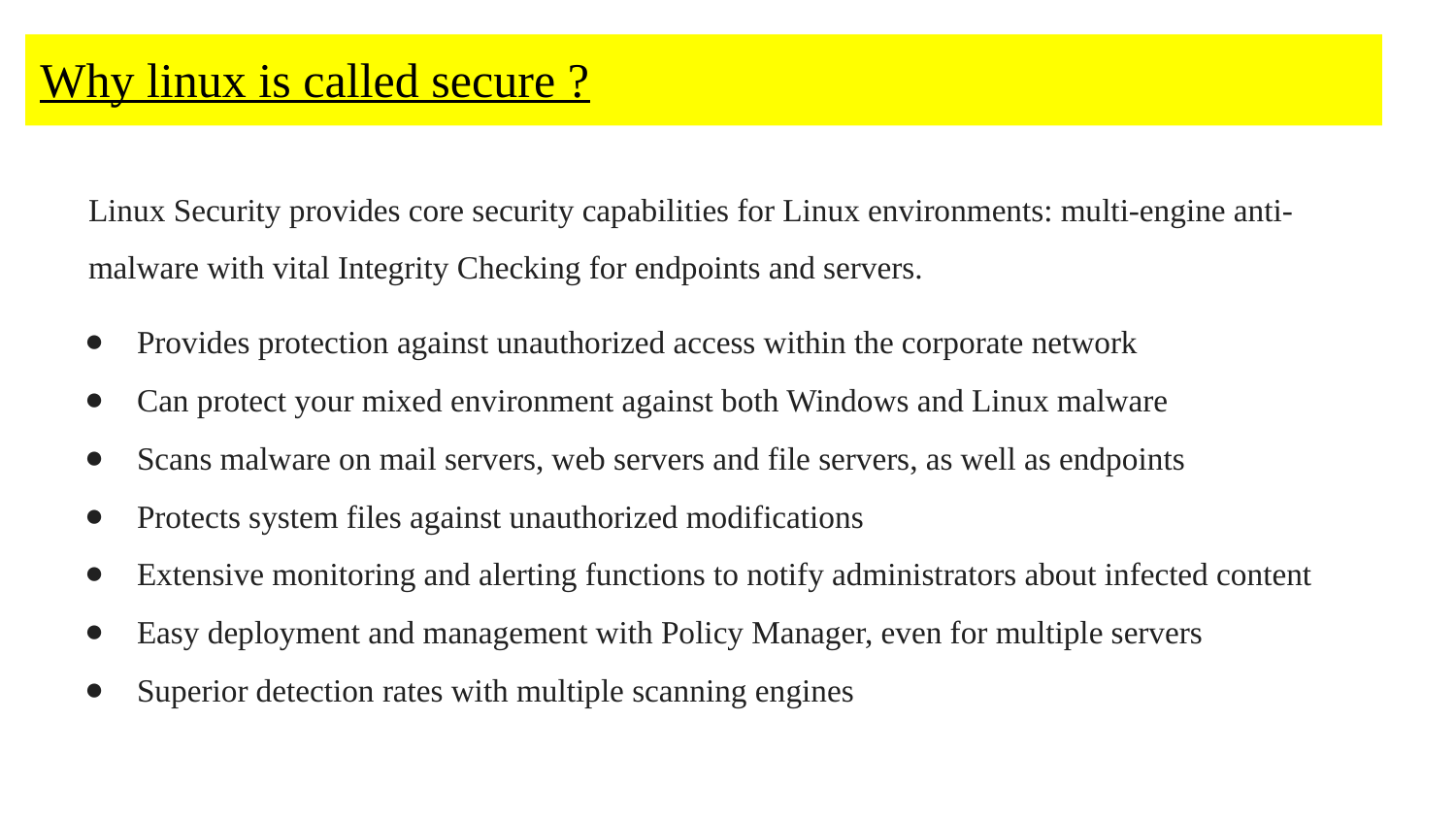

# Why linux is called secure ?
Linux Security provides core security capabilities for Linux environments: multi-engine anti-malware with vital Integrity Checking for endpoints and servers.
Provides protection against unauthorized access within the corporate network
Can protect your mixed environment against both Windows and Linux malware
Scans malware on mail servers, web servers and file servers, as well as endpoints
Protects system files against unauthorized modifications
Extensive monitoring and alerting functions to notify administrators about infected content
Easy deployment and management with Policy Manager, even for multiple servers
Superior detection rates with multiple scanning engines